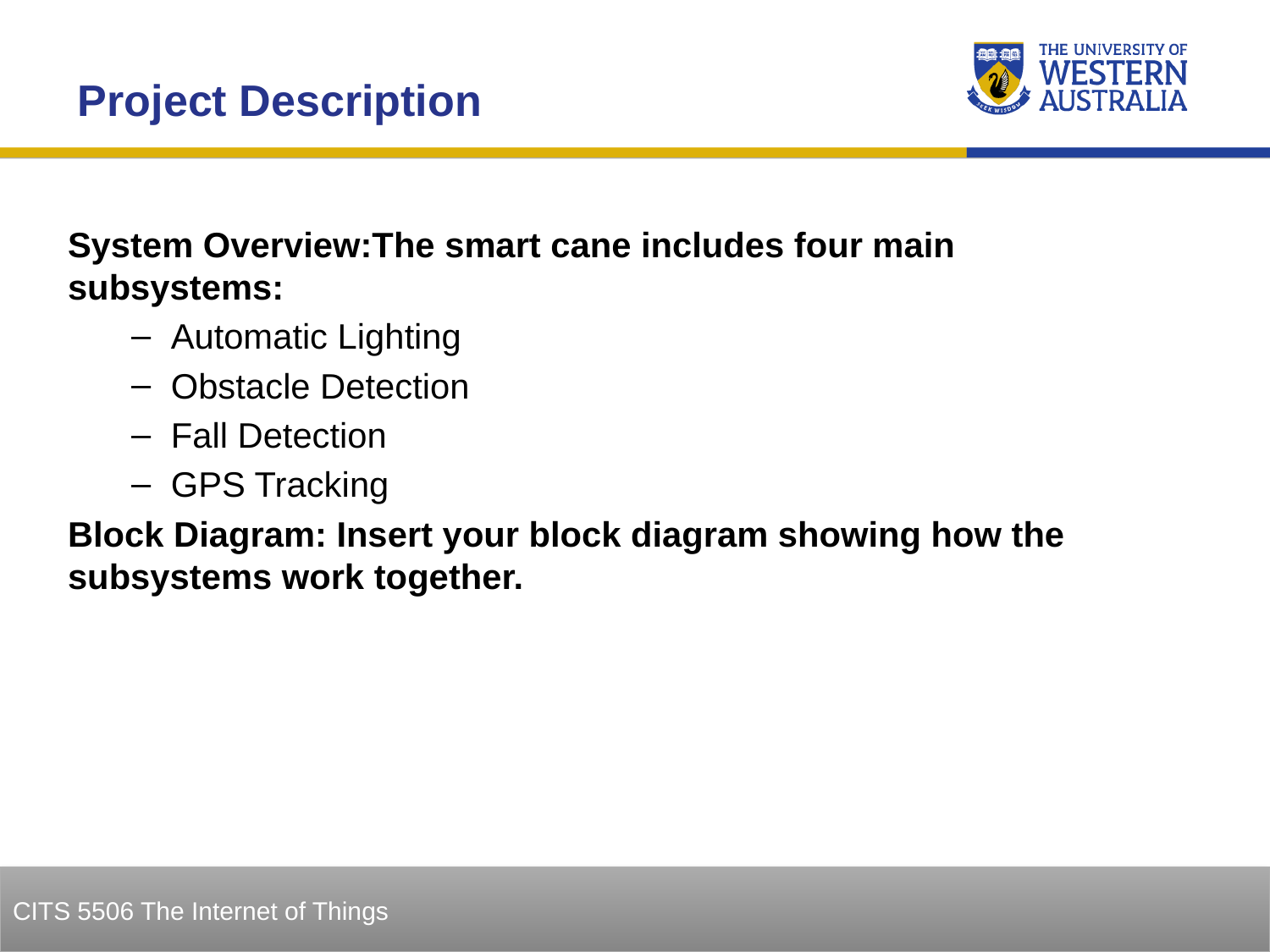

Project Description
System Overview:The smart cane includes four main subsystems:
Automatic Lighting
Obstacle Detection
Fall Detection
GPS Tracking
Block Diagram: Insert your block diagram showing how the subsystems work together.

6